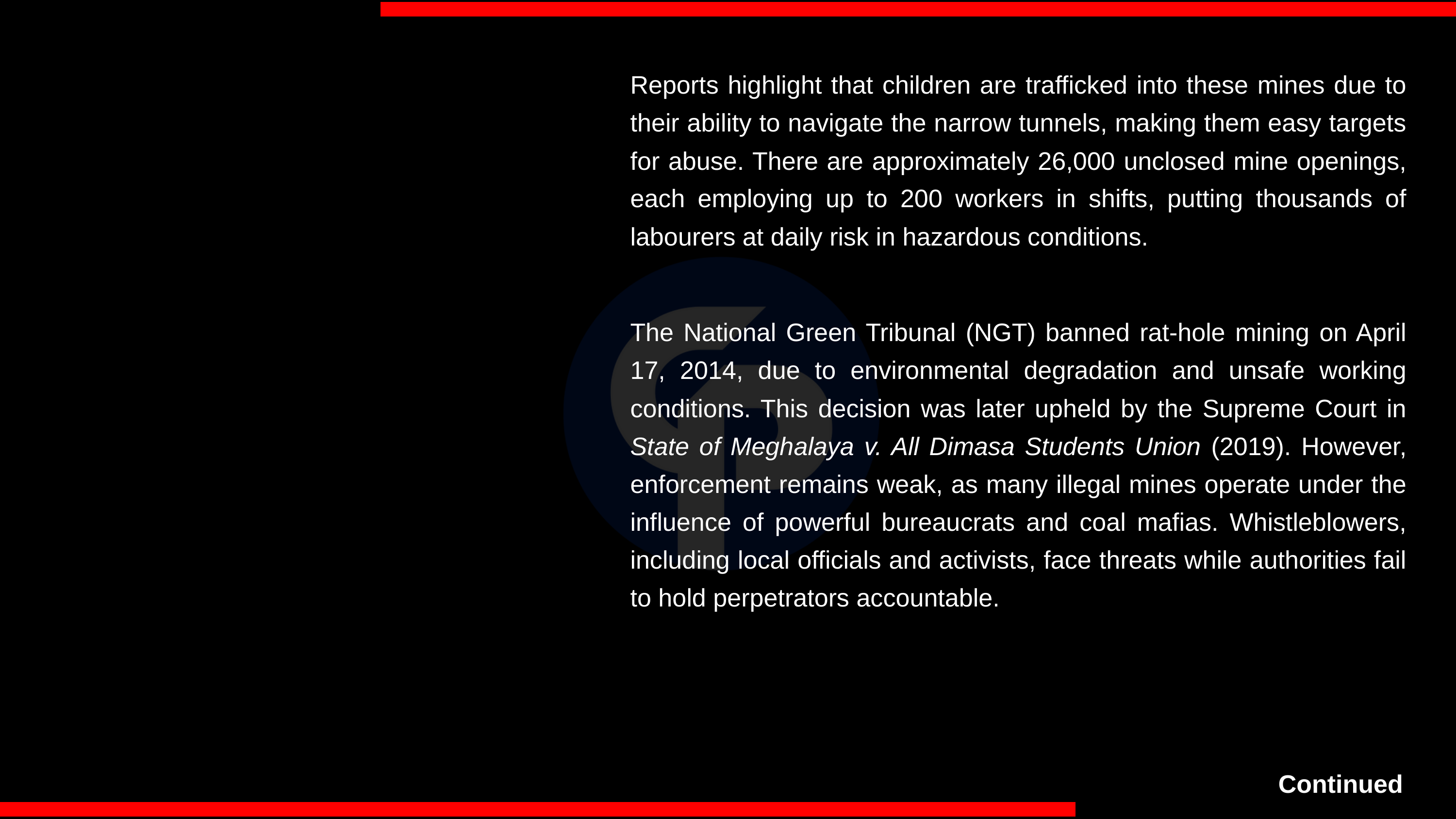

Reports highlight that children are trafficked into these mines due to their ability to navigate the narrow tunnels, making them easy targets for abuse. There are approximately 26,000 unclosed mine openings, each employing up to 200 workers in shifts, putting thousands of labourers at daily risk in hazardous conditions.

The National Green Tribunal (NGT) banned rat-hole mining on April 17, 2014, due to environmental degradation and unsafe working conditions. This decision was later upheld by the Supreme Court in State of Meghalaya v. All Dimasa Students Union (2019). However, enforcement remains weak, as many illegal mines operate under the influence of powerful bureaucrats and coal mafias. Whistleblowers, including local officials and activists, face threats while authorities fail to hold perpetrators accountable.
Continued